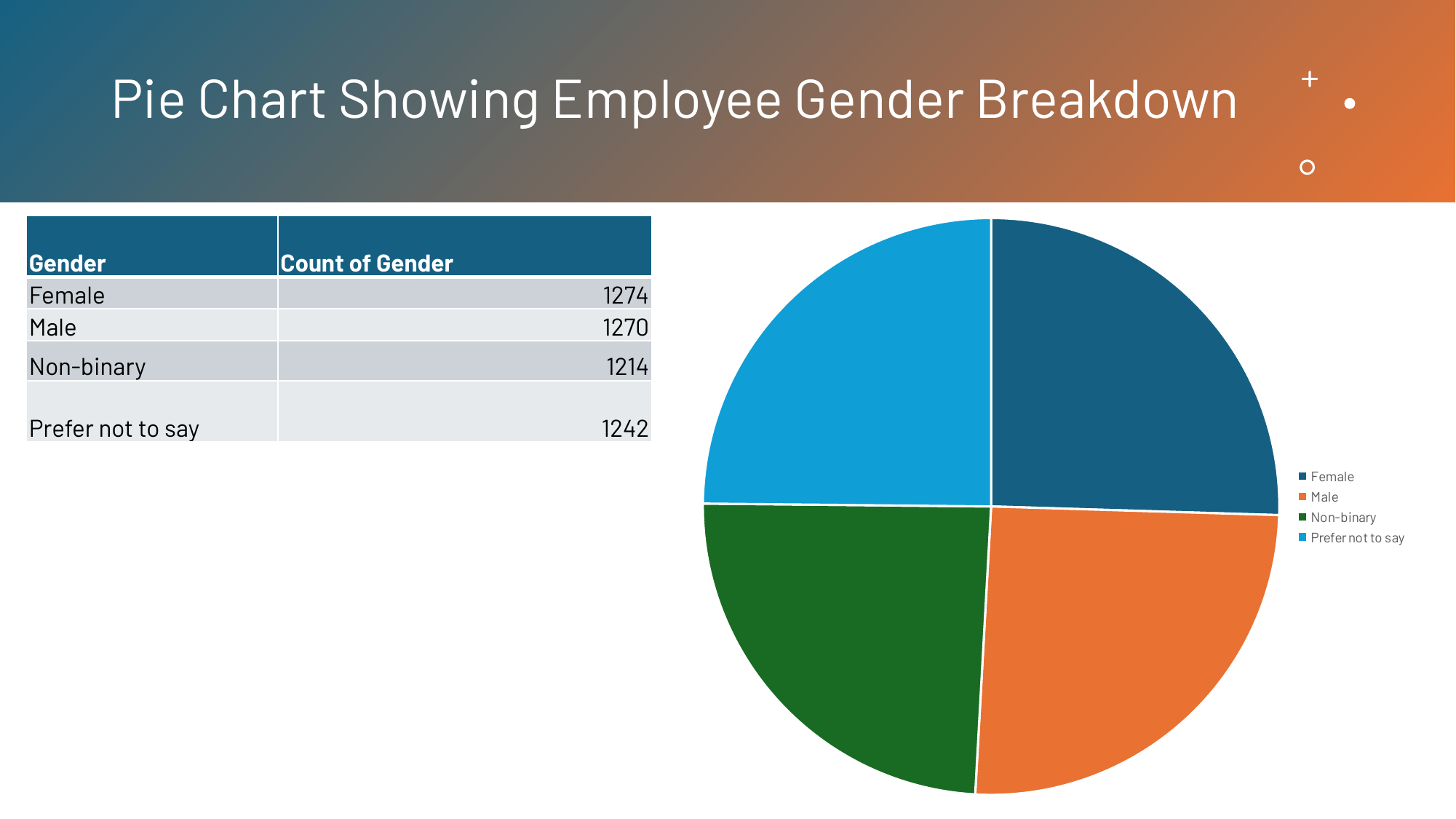

# Pie Chart Showing Employee Gender Breakdown

### Chart

| Category |  |
|---|---|
| Female | 1274.0 |
| Male | 1270.0 |
| Non-binary | 1214.0 |
| Prefer not to say | 1242.0 |
| Gender | Count of Gender |
| --- | --- |
| Female | 1274 |
| Male | 1270 |
| Non-binary | 1214 |
| Prefer not to say | 1242 |